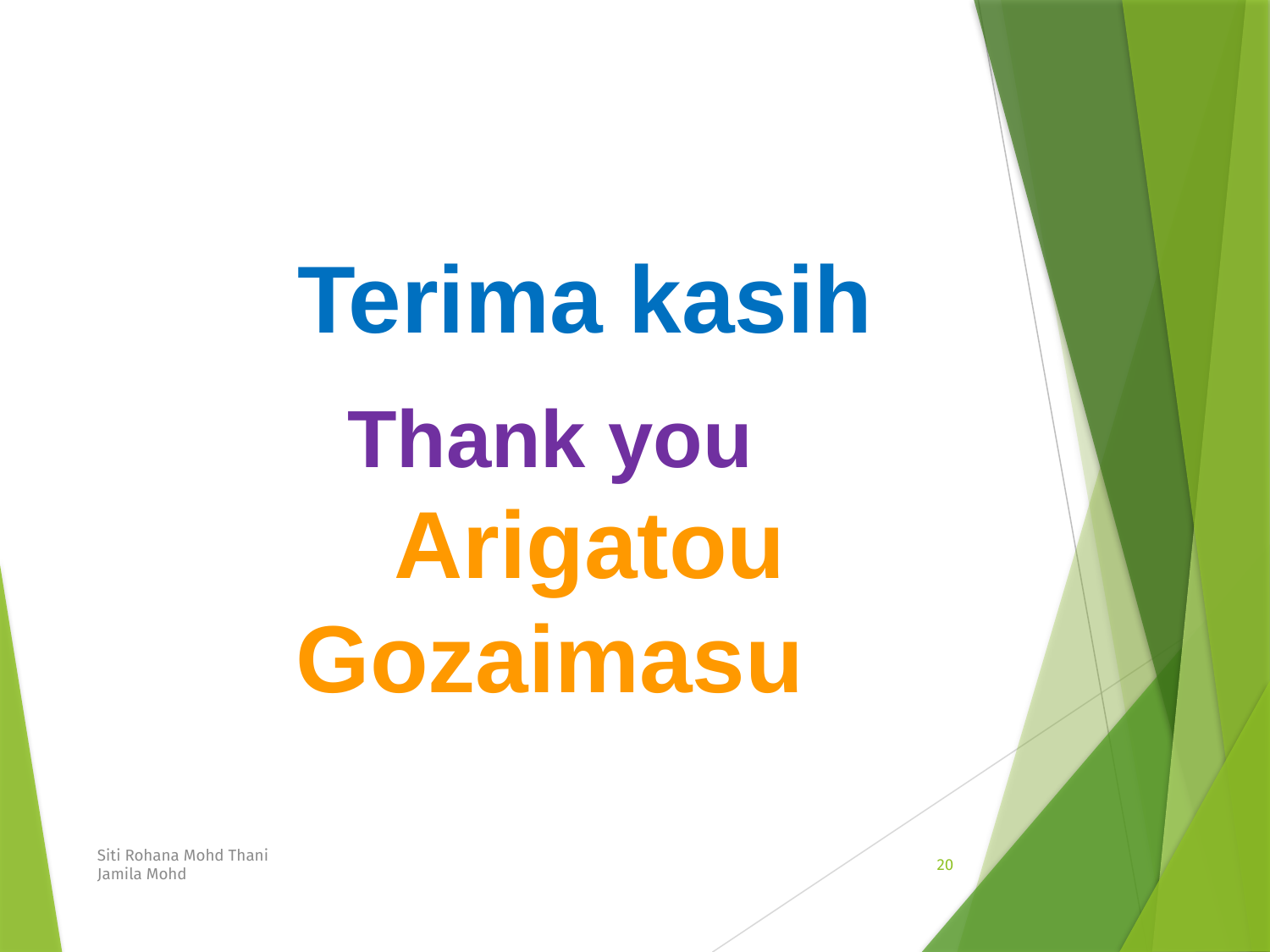

Terima kasih
Thank you
   Arigatou Gozaimasu
Siti Rohana Mohd Thani
Jamila Mohd
20